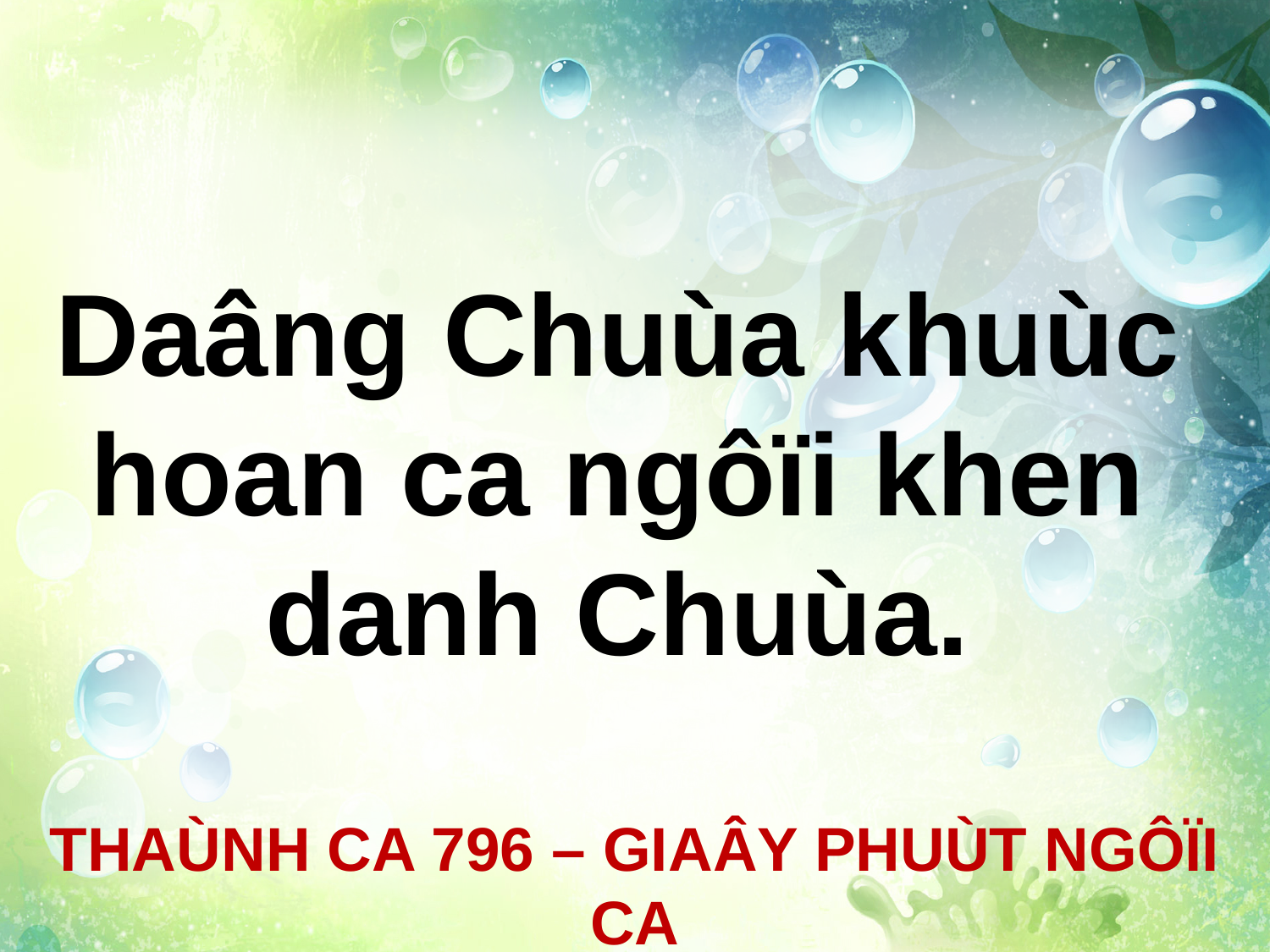

Daâng Chuùa khuùc
hoan ca ngôïi khen
danh Chuùa.
THAÙNH CA 796 – GIAÂY PHUÙT NGÔÏI CA